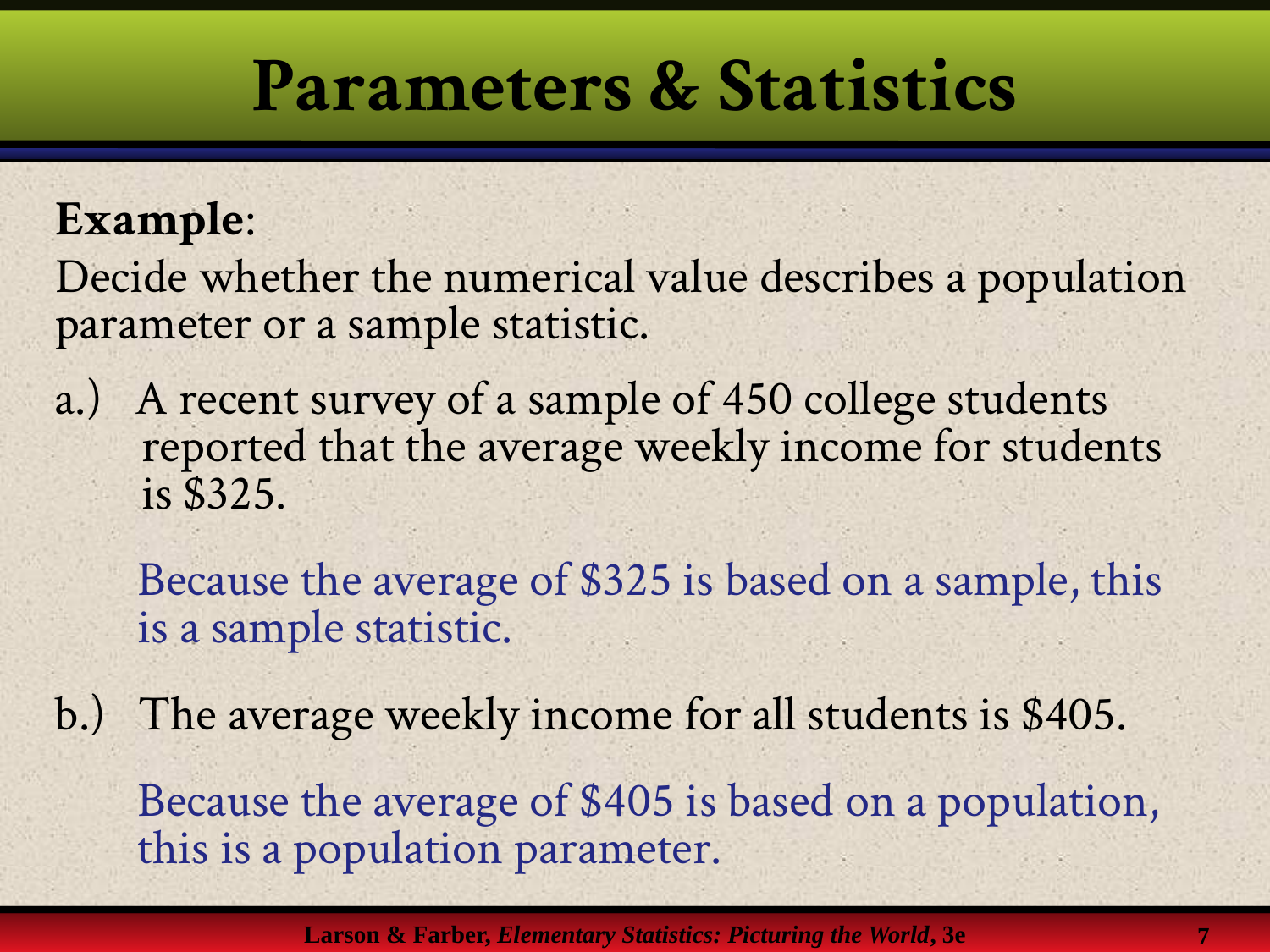

# Parameters & Statistics
Example:
Decide whether the numerical value describes a population parameter or a sample statistic.
a.)   A recent survey of a sample of 450 college students reported that the average weekly income for students is $325.
Because the average of $325 is based on a sample, this is a sample statistic.
b.)   The average weekly income for all students is $405.
Because the average of $405 is based on a population, this is a population parameter.